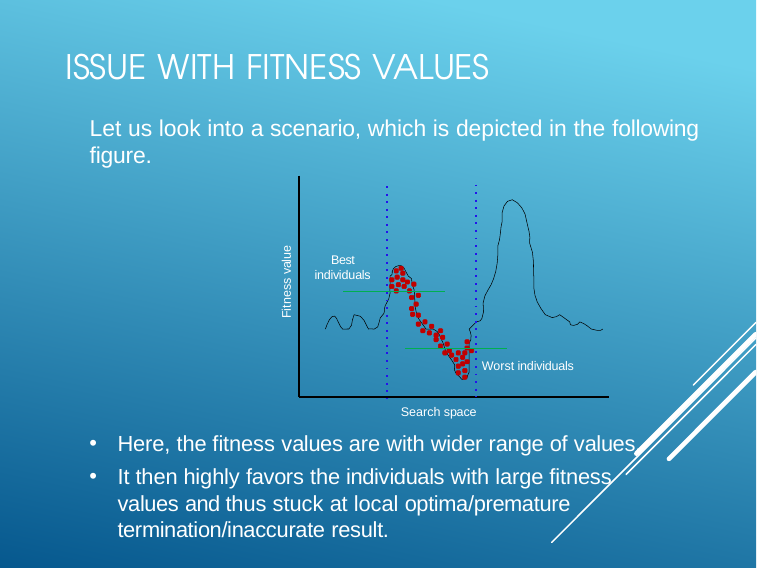

# Issue with fitness values
Let us look into a scenario, which is depicted in the following figure.

Fitness value
Best individuals
Worst individuals

Search space
Here, the fitness values are with wider range of values.
It then highly favors the individuals with large fitness values and thus stuck at local optima/premature termination/inaccurate result.